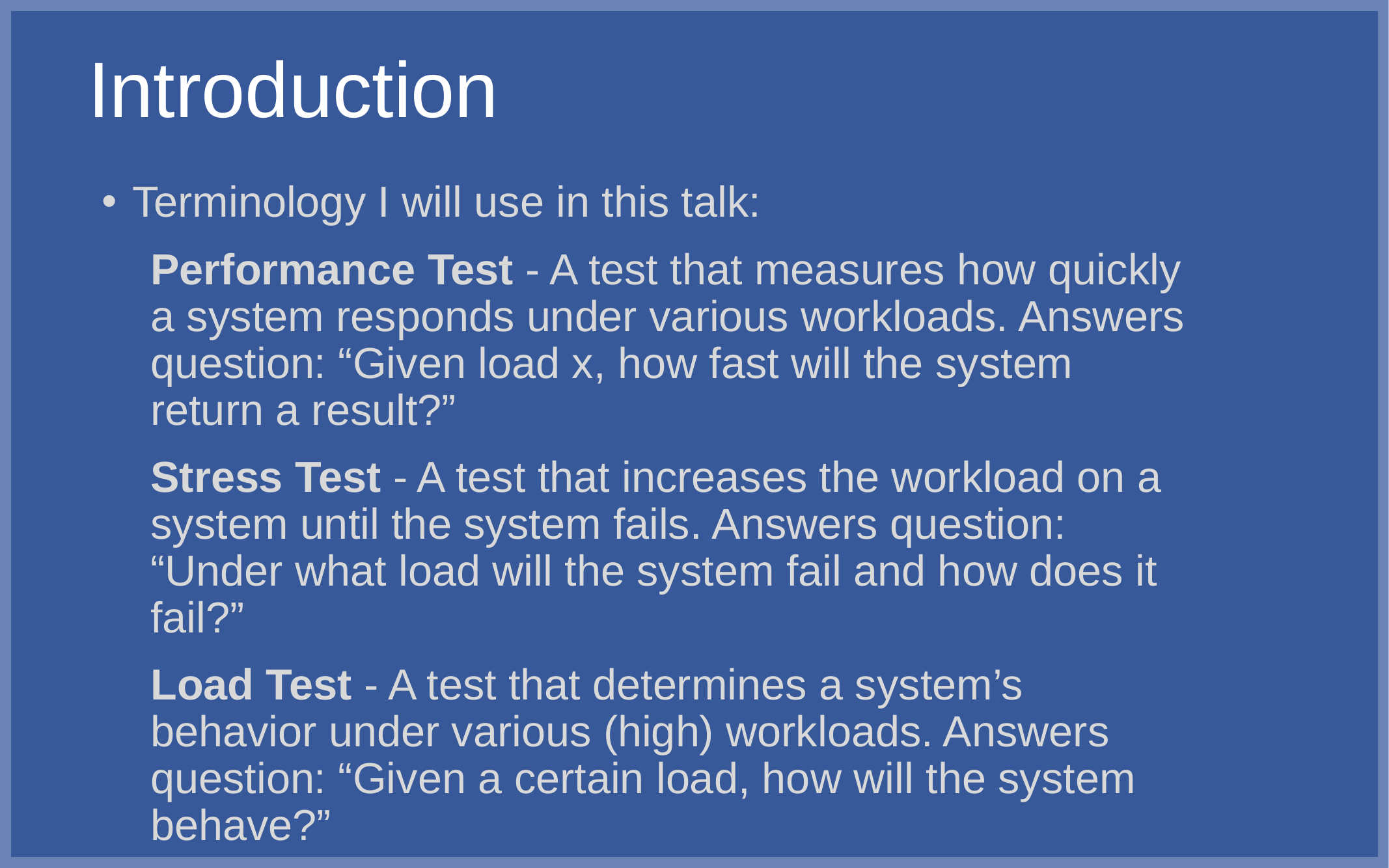

# Introduction
Terminology I will use in this talk:

Performance Test - A test that measures how quickly a system responds under various workloads. Answers question: “Given load x, how fast will the system return a result?”

Stress Test - A test that increases the workload on a system until the system fails. Answers question: “Under what load will the system fail and how does it fail?”

Load Test - A test that determines a system’s behavior under various (high) workloads. Answers question: “Given a certain load, how will the system behave?”